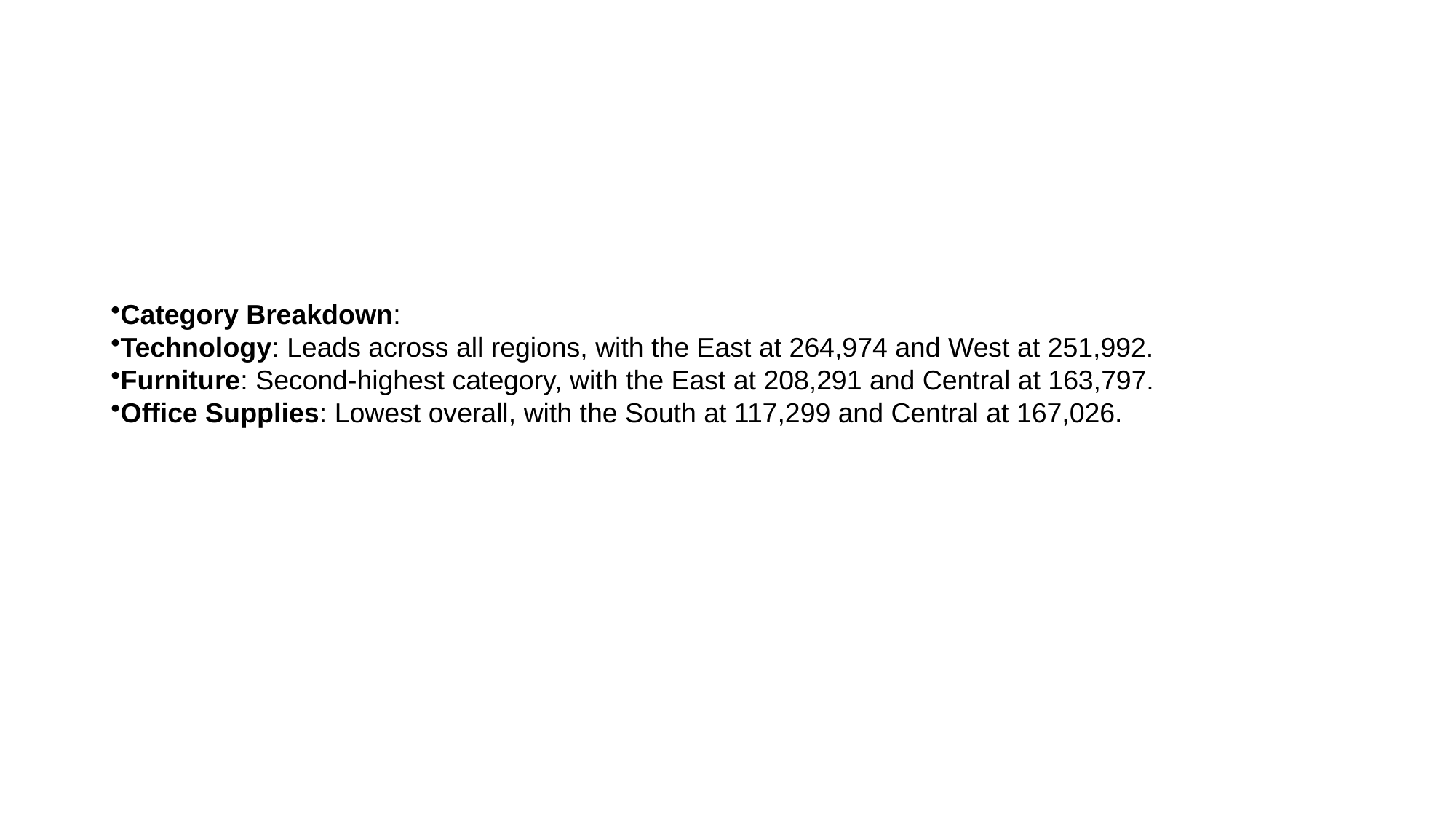

Category Breakdown:
Technology: Leads across all regions, with the East at 264,974 and West at 251,992.
Furniture: Second-highest category, with the East at 208,291 and Central at 163,797.
Office Supplies: Lowest overall, with the South at 117,299 and Central at 167,026.